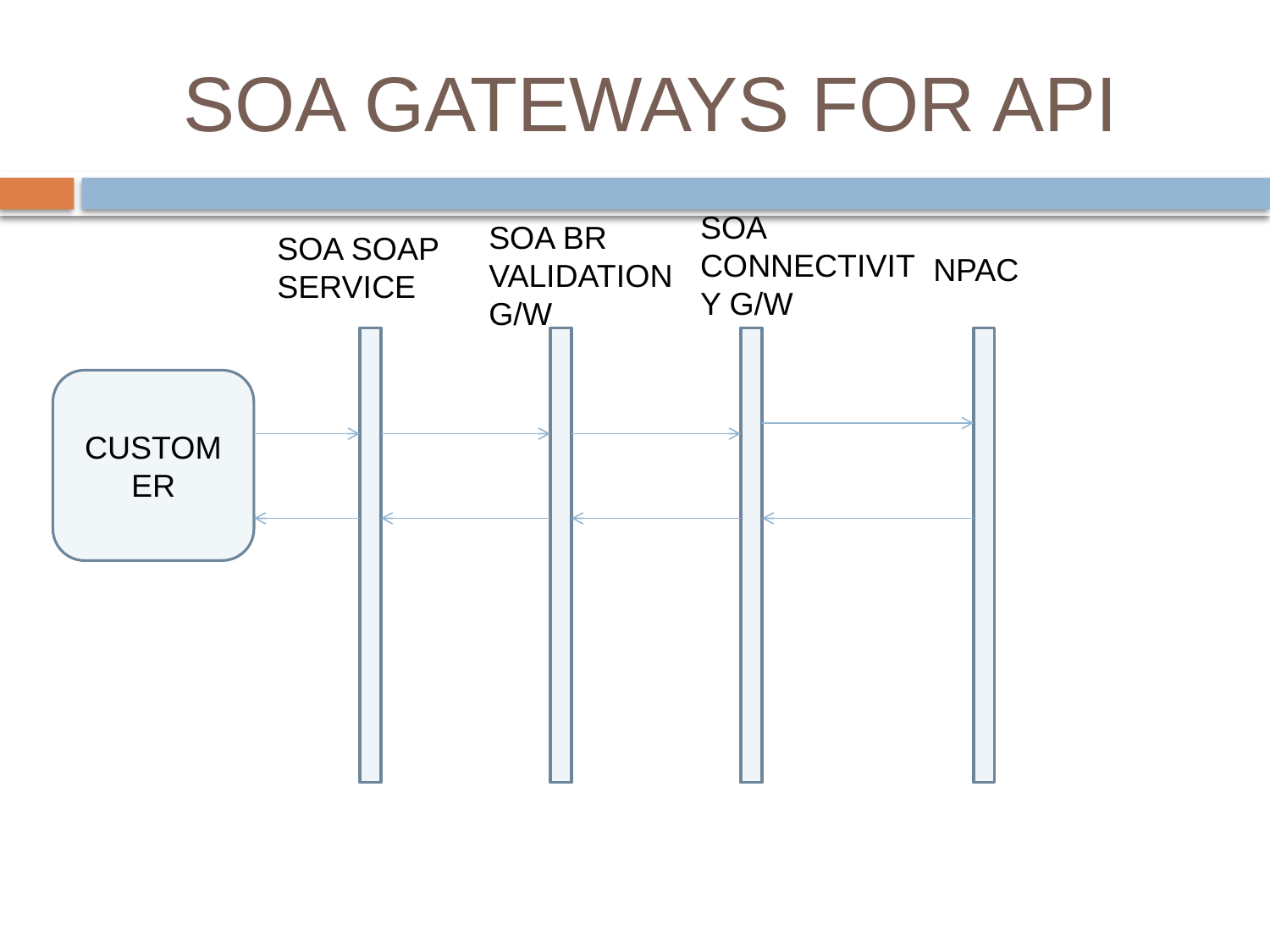

# SOA GATEWAYS FOR API
SOA CONNECTIVITY G/W
SOA BR VALIDATION G/W
SOA SOAP SERVICE
NPAC

CUSTOMER